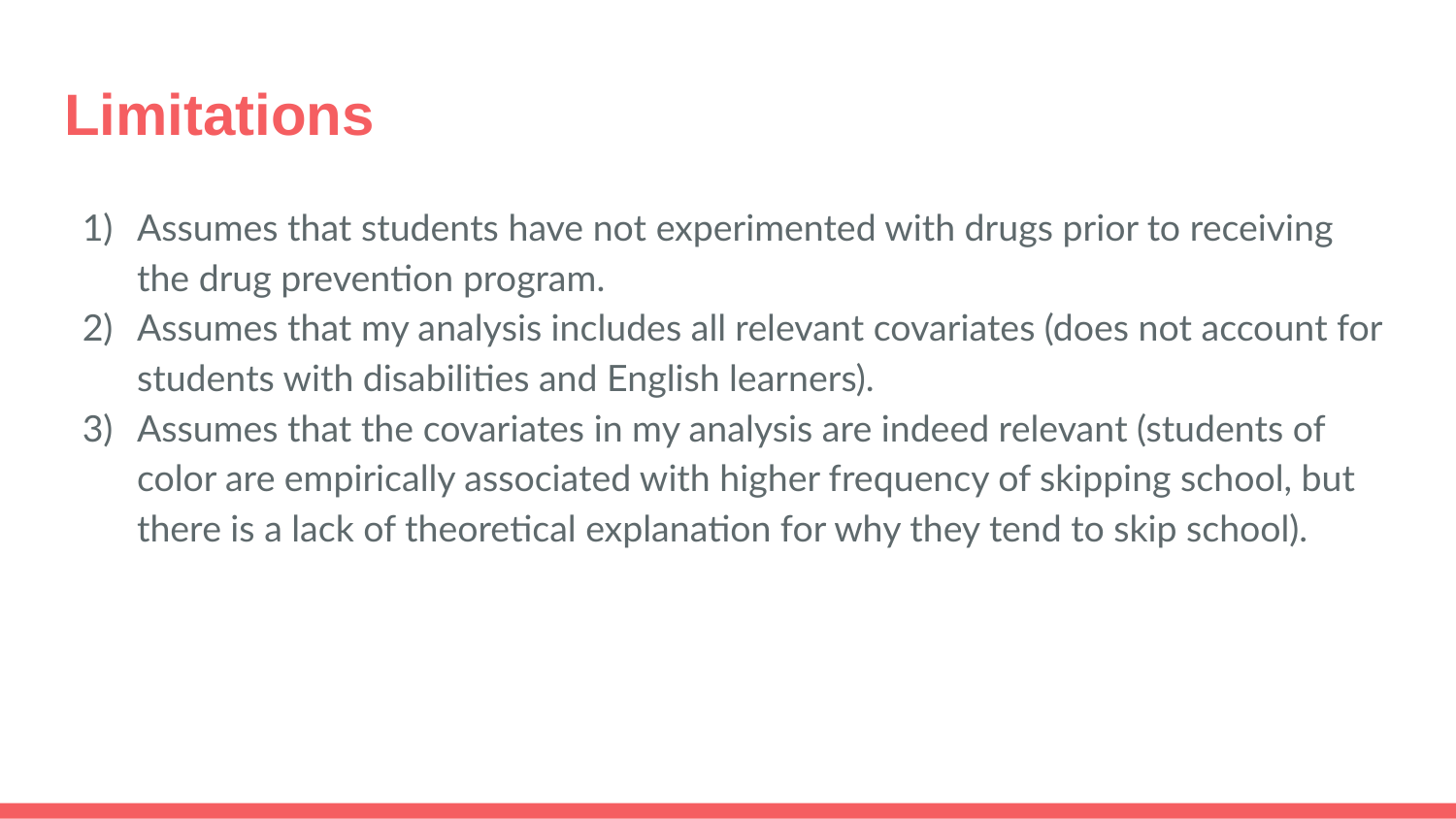

# Limitations
Assumes that students have not experimented with drugs prior to receiving the drug prevention program.
Assumes that my analysis includes all relevant covariates (does not account for students with disabilities and English learners).
Assumes that the covariates in my analysis are indeed relevant (students of color are empirically associated with higher frequency of skipping school, but there is a lack of theoretical explanation for why they tend to skip school).